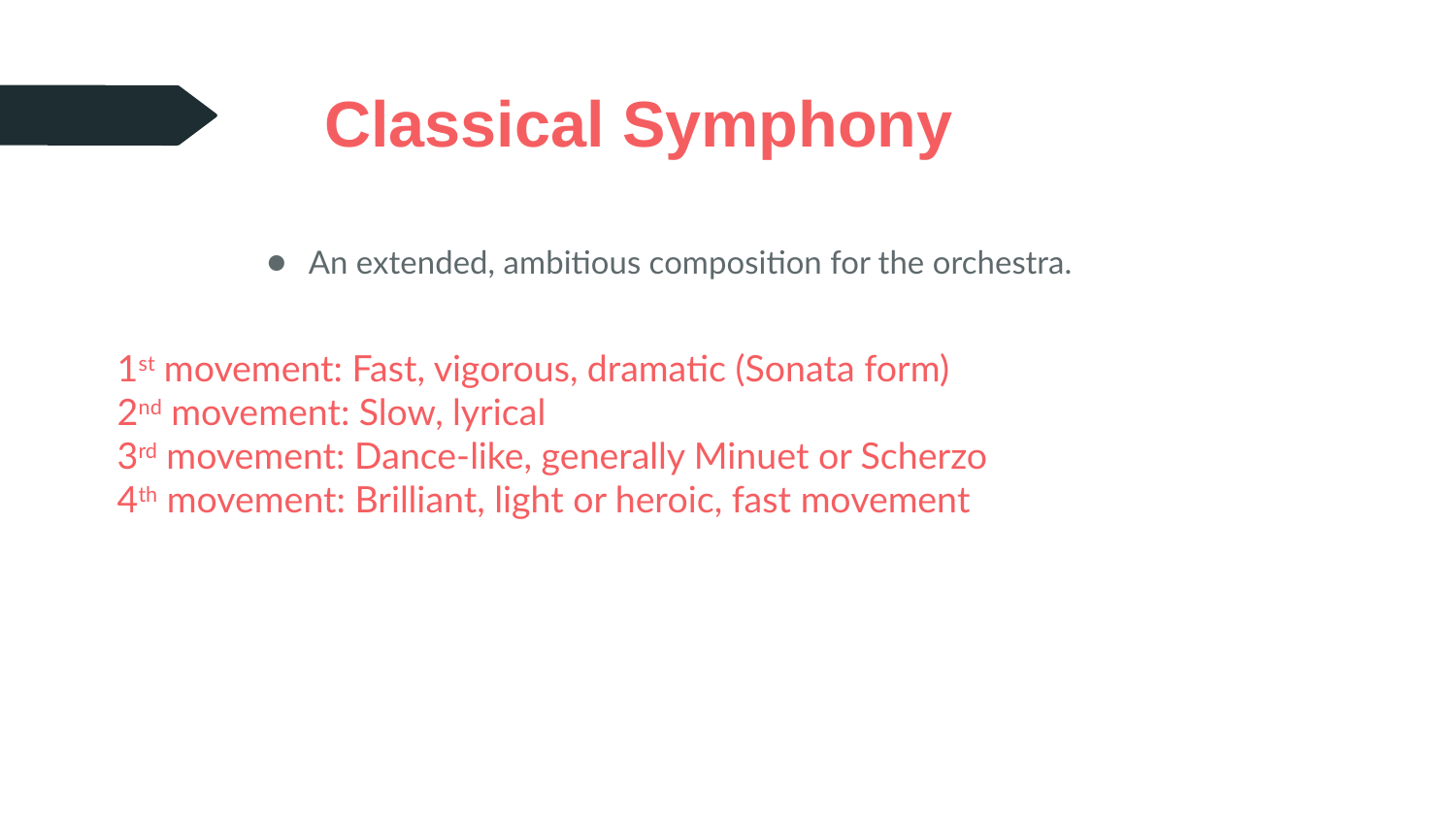

# Classical Symphony
An extended, ambitious composition for the orchestra.
1st movement: Fast, vigorous, dramatic (Sonata form)
2nd movement: Slow, lyrical
3rd movement: Dance-like, generally Minuet or Scherzo
4th movement: Brilliant, light or heroic, fast movement